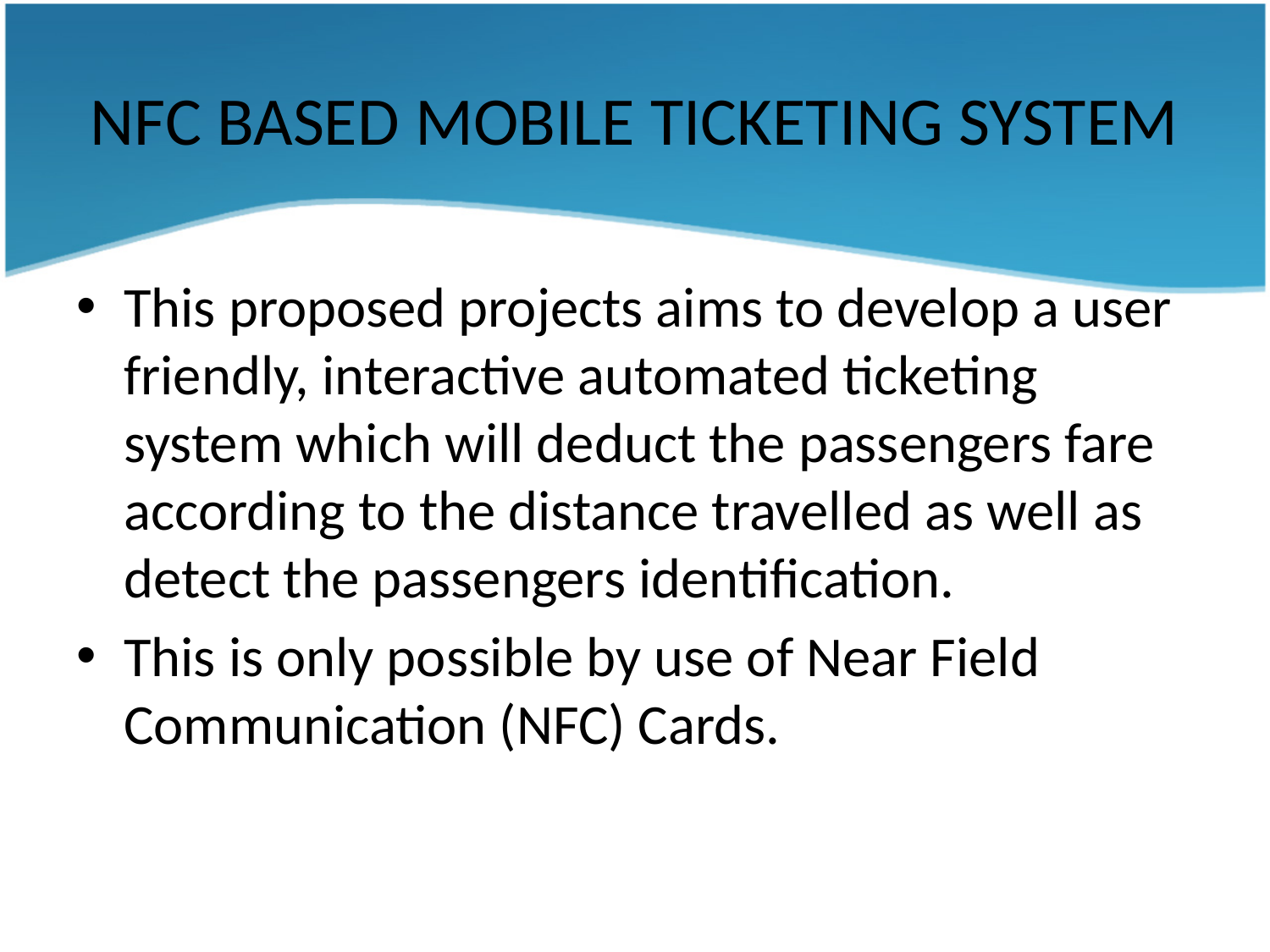

# NFC BASED MOBILE TICKETING SYSTEM
This proposed projects aims to develop a user friendly, interactive automated ticketing system which will deduct the passengers fare according to the distance travelled as well as detect the passengers identification.
This is only possible by use of Near Field Communication (NFC) Cards.